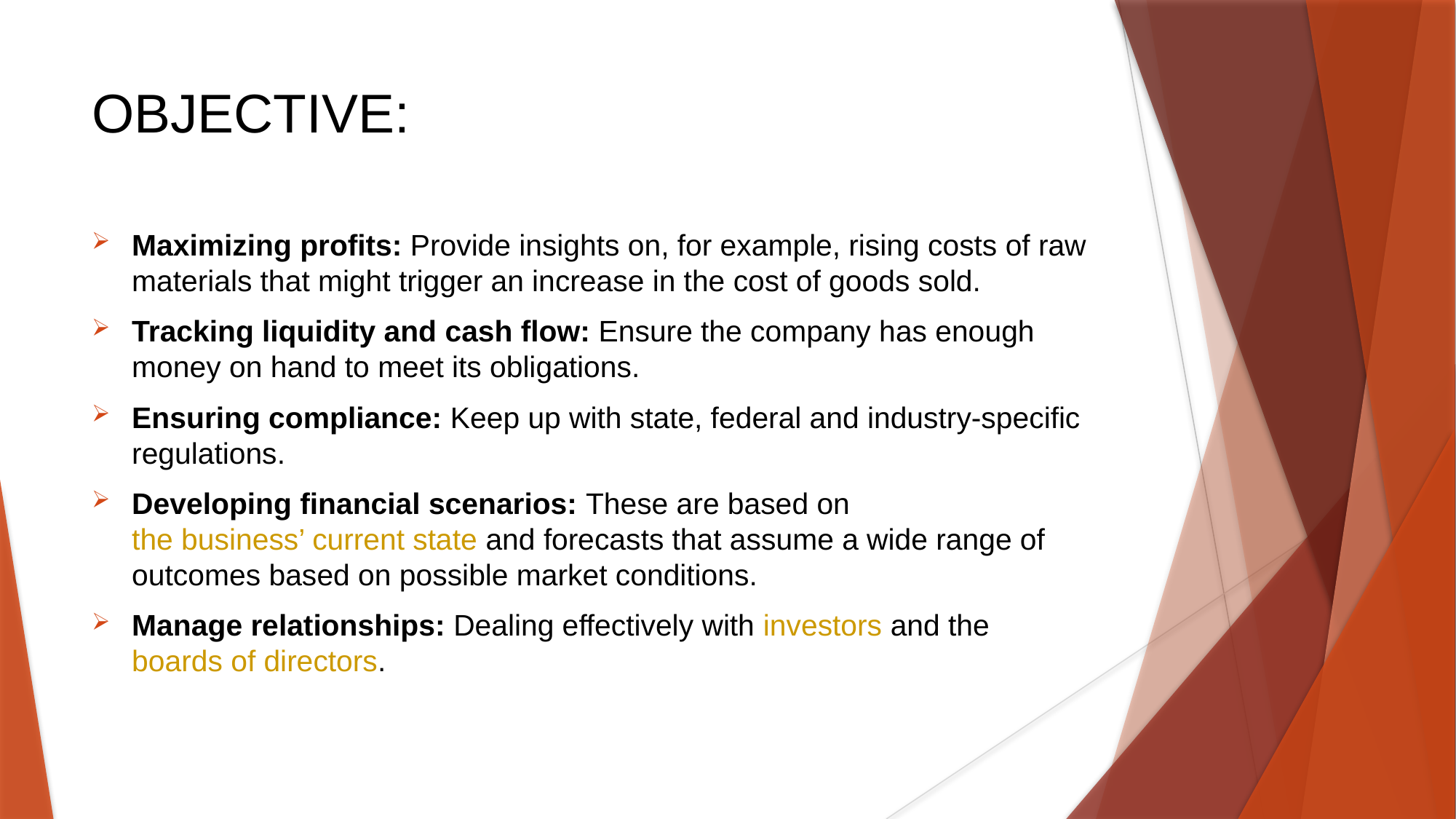

# OBJECTIVE:
Maximizing profits: Provide insights on, for example, rising costs of raw materials that might trigger an increase in the cost of goods sold.
Tracking liquidity and cash flow: Ensure the company has enough money on hand to meet its obligations.
Ensuring compliance: Keep up with state, federal and industry-specific regulations.
Developing financial scenarios: These are based on the business’ current state and forecasts that assume a wide range of outcomes based on possible market conditions.
Manage relationships: Dealing effectively with investors and the boards of directors.